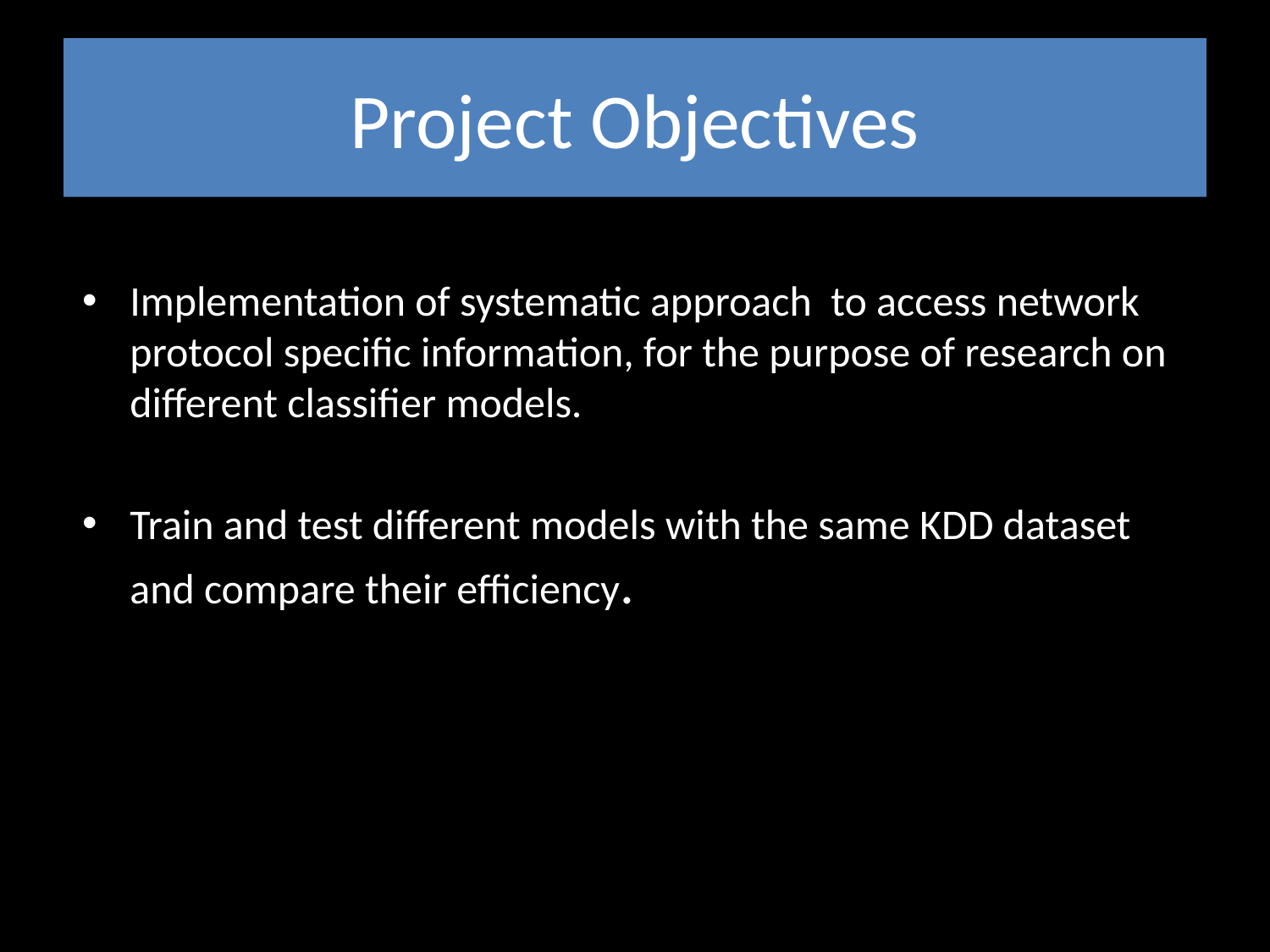

# Project Objectives
Implementation of systematic approach  to access network protocol specific information, for the purpose of research on different classifier models.

Train and test different models with the same KDD dataset and compare their efficiency.